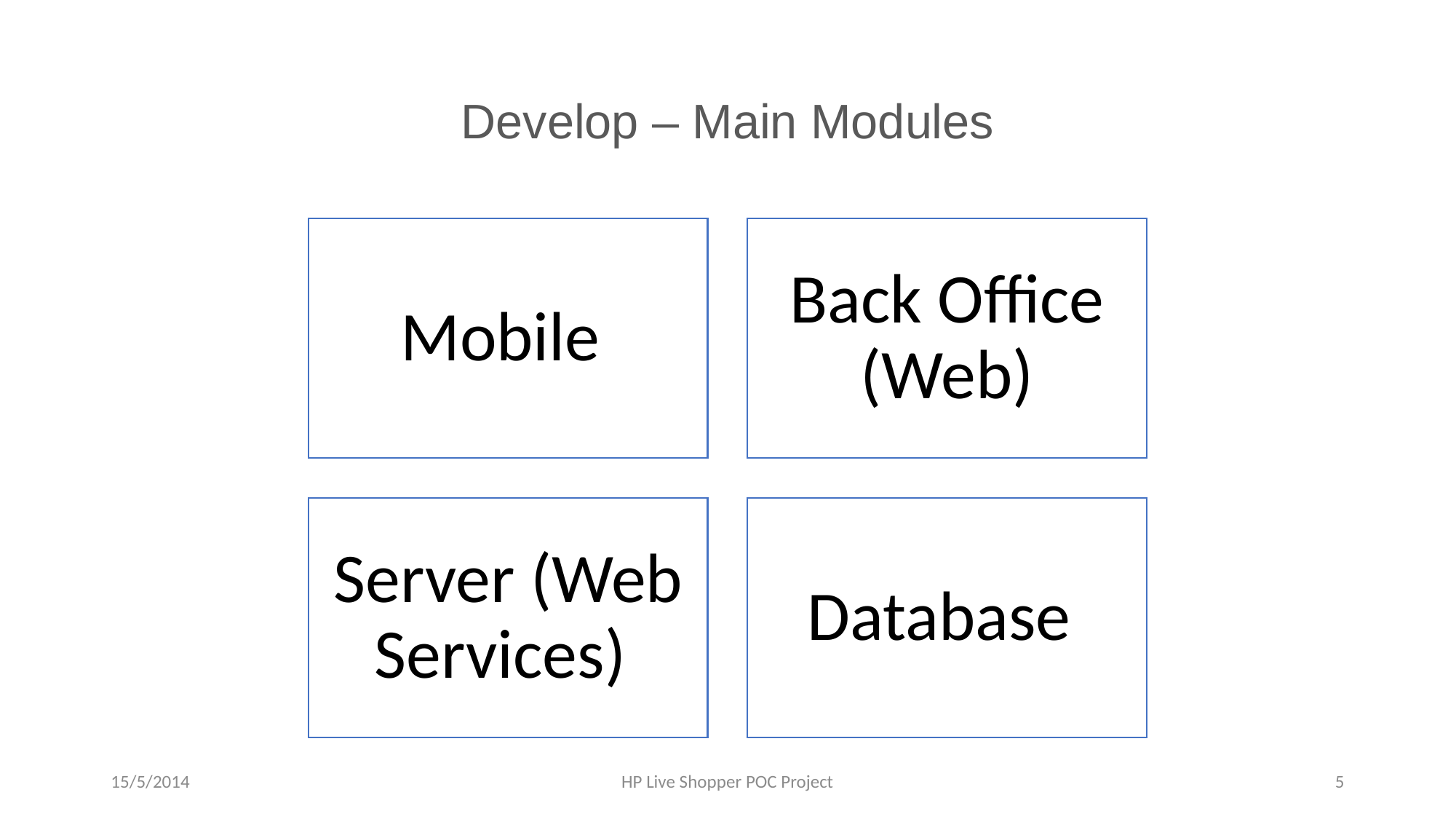

# Develop – Main Modules
Mobile
Back Office (Web)
Server (Web Services)
Database
15/5/2014
HP Live Shopper POC Project
5